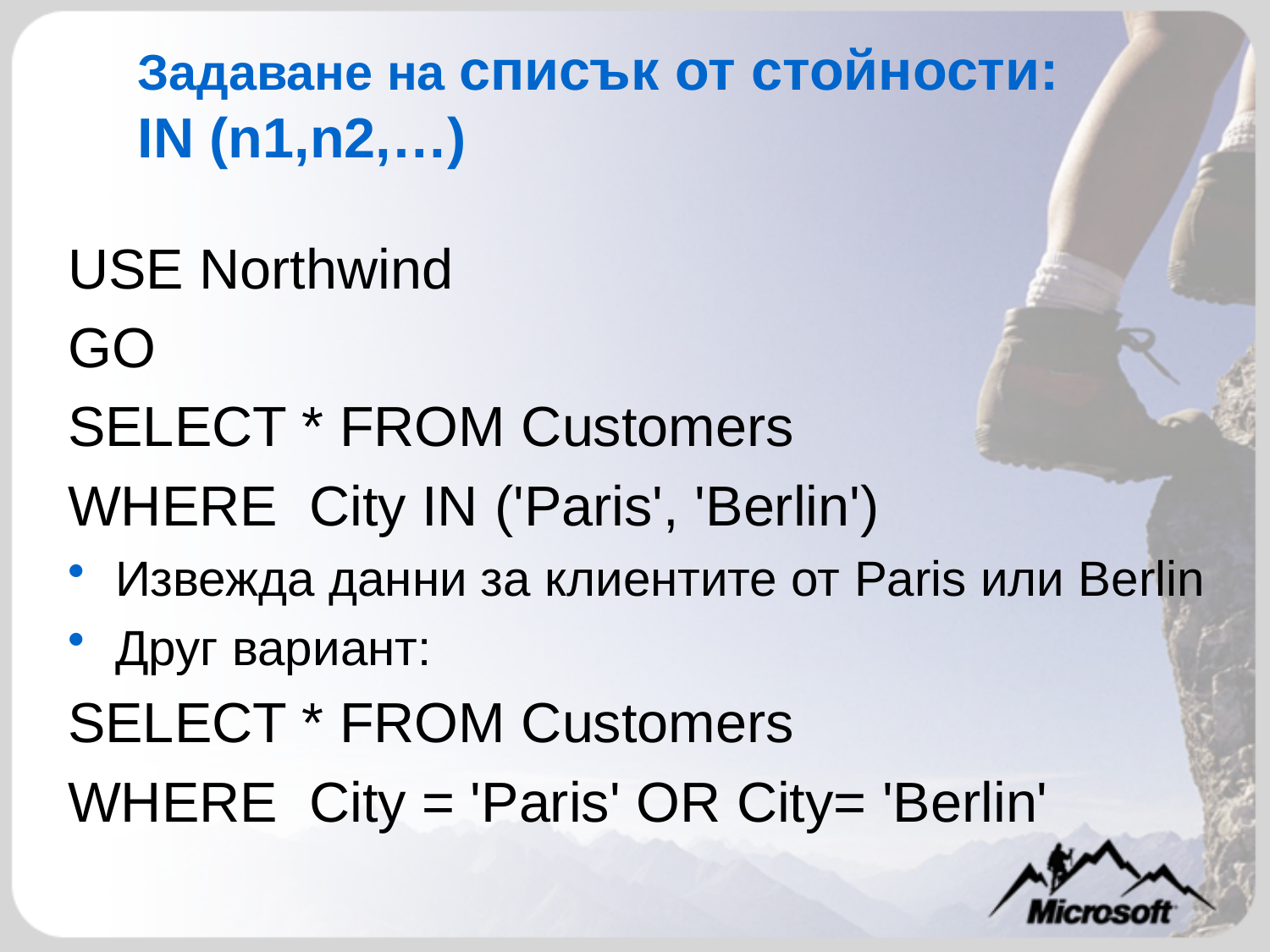

# Задаване на списък от стойности: IN (n1,n2,…)
USE Northwind
GO
SELECT * FROM Customers
WHERE  City IN ('Paris', 'Berlin')
Извежда данни за клиентите от Paris или Berlin
Друг вариант:
SELECT * FROM Customers
WHERE  City = 'Paris' OR City= 'Berlin'